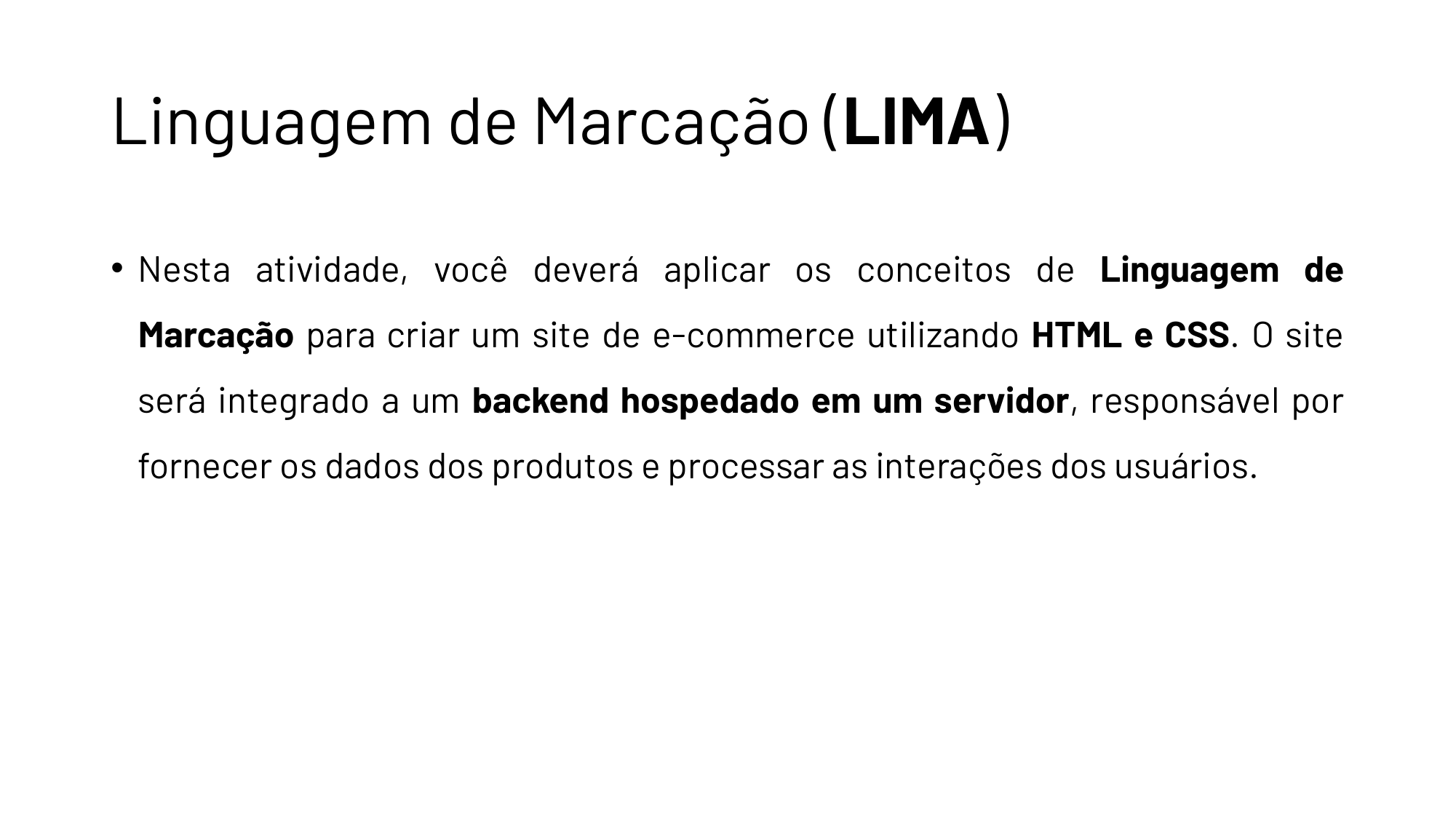

# Linguagem de Marcação (LIMA)
Nesta atividade, você deverá aplicar os conceitos de Linguagem de Marcação para criar um site de e-commerce utilizando HTML e CSS. O site será integrado a um backend hospedado em um servidor, responsável por fornecer os dados dos produtos e processar as interações dos usuários.